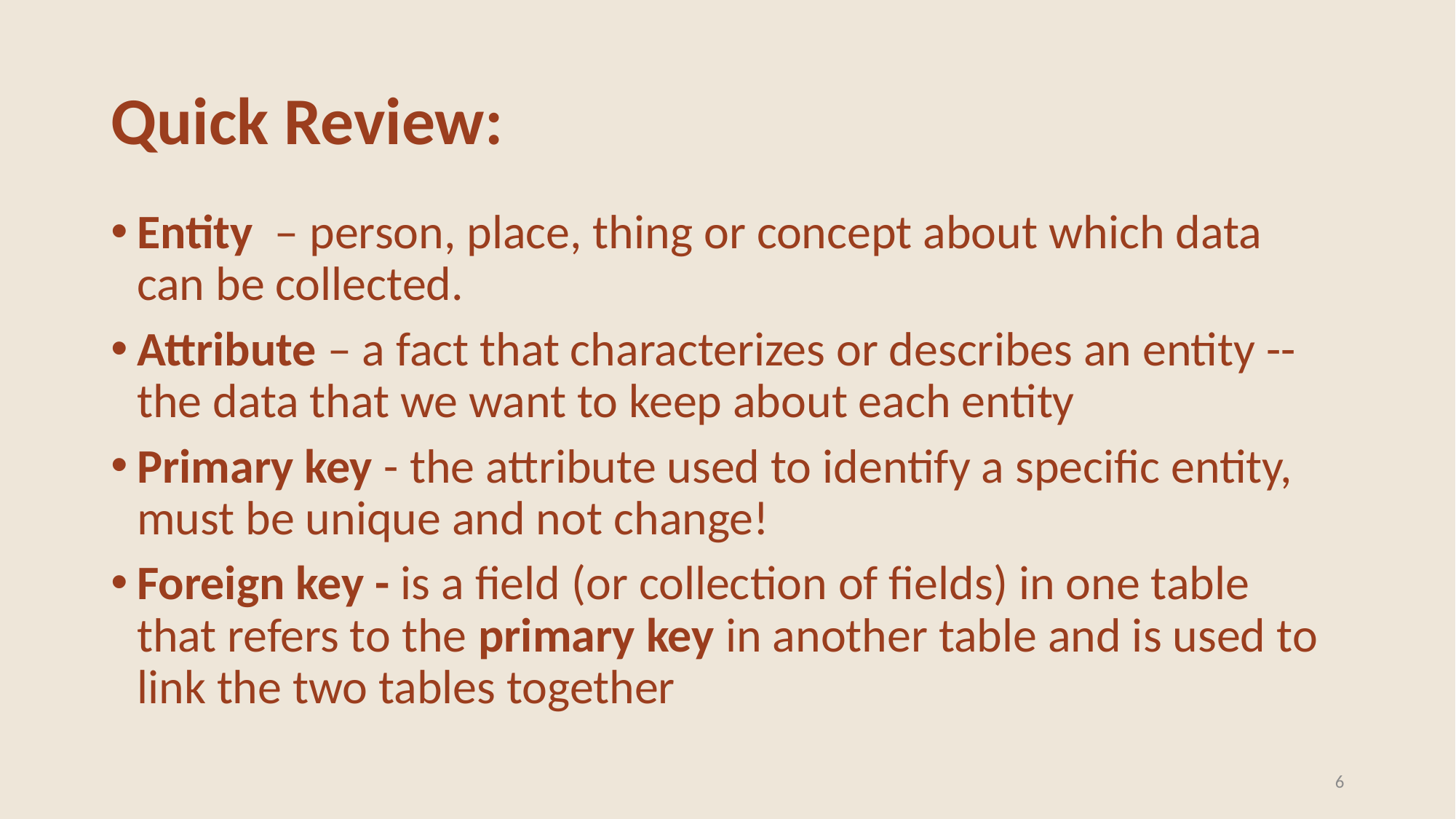

# Quick Review:
Entity  – person, place, thing or concept about which data can be collected.
Attribute – a fact that characterizes or describes an entity -- the data that we want to keep about each entity
Primary key - the attribute used to identify a specific entity, must be unique and not change!
Foreign key - is a field (or collection of fields) in one table that refers to the primary key in another table and is used to link the two tables together

6